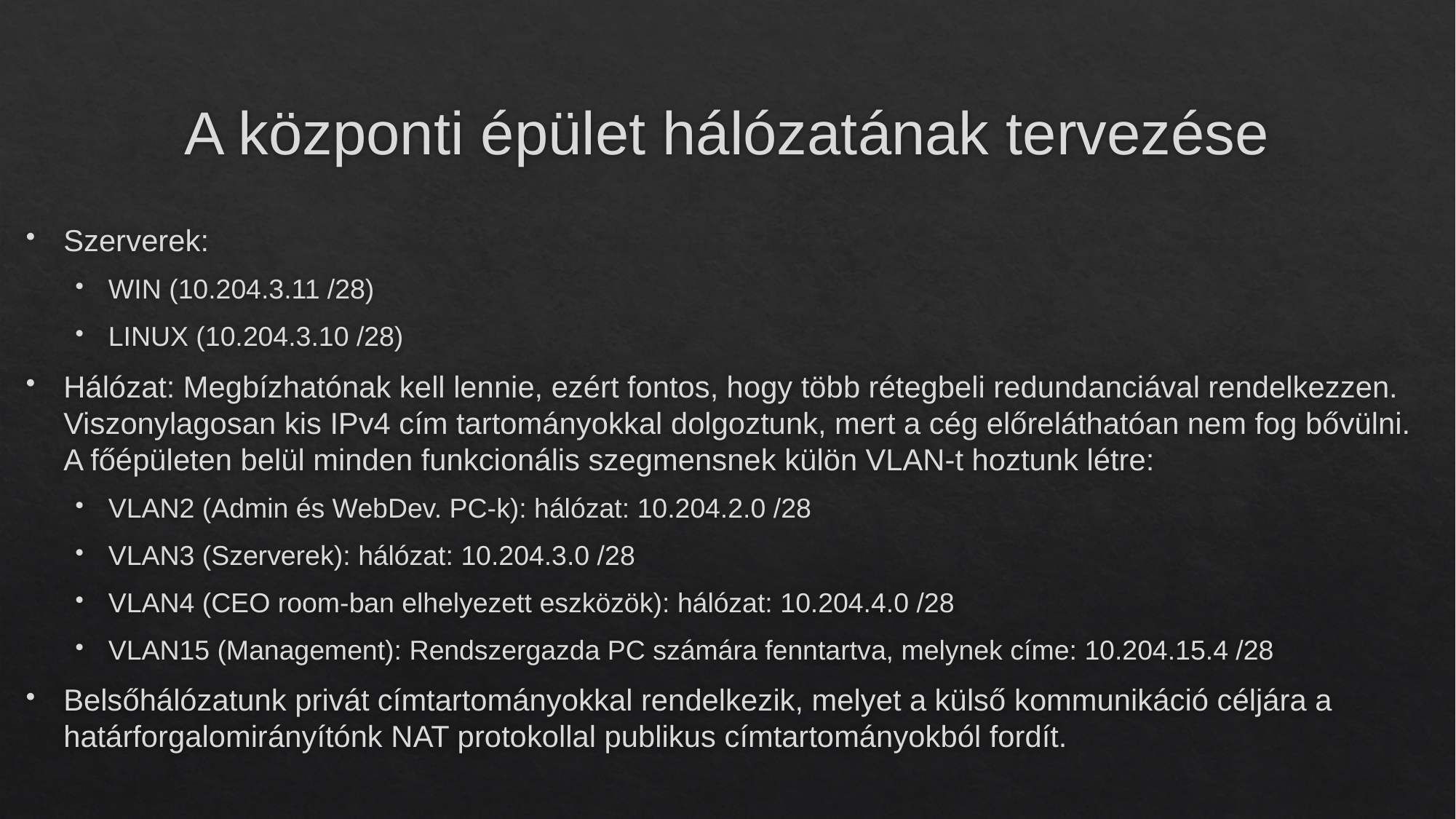

# A központi épület hálózatának tervezése

Szerverek:
WIN (10.204.3.11 /28)
LINUX (10.204.3.10 /28)
Hálózat: Megbízhatónak kell lennie, ezért fontos, hogy több rétegbeli redundanciával rendelkezzen. Viszonylagosan kis IPv4 cím tartományokkal dolgoztunk, mert a cég előreláthatóan nem fog bővülni. A főépületen belül minden funkcionális szegmensnek külön VLAN-t hoztunk létre:
VLAN2 (Admin és WebDev. PC-k): hálózat: 10.204.2.0 /28
VLAN3 (Szerverek): hálózat: 10.204.3.0 /28
VLAN4 (CEO room-ban elhelyezett eszközök): hálózat: 10.204.4.0 /28
VLAN15 (Management): Rendszergazda PC számára fenntartva, melynek címe: 10.204.15.4 /28
Belsőhálózatunk privát címtartományokkal rendelkezik, melyet a külső kommunikáció céljára a határforgalomirányítónk NAT protokollal publikus címtartományokból fordít.